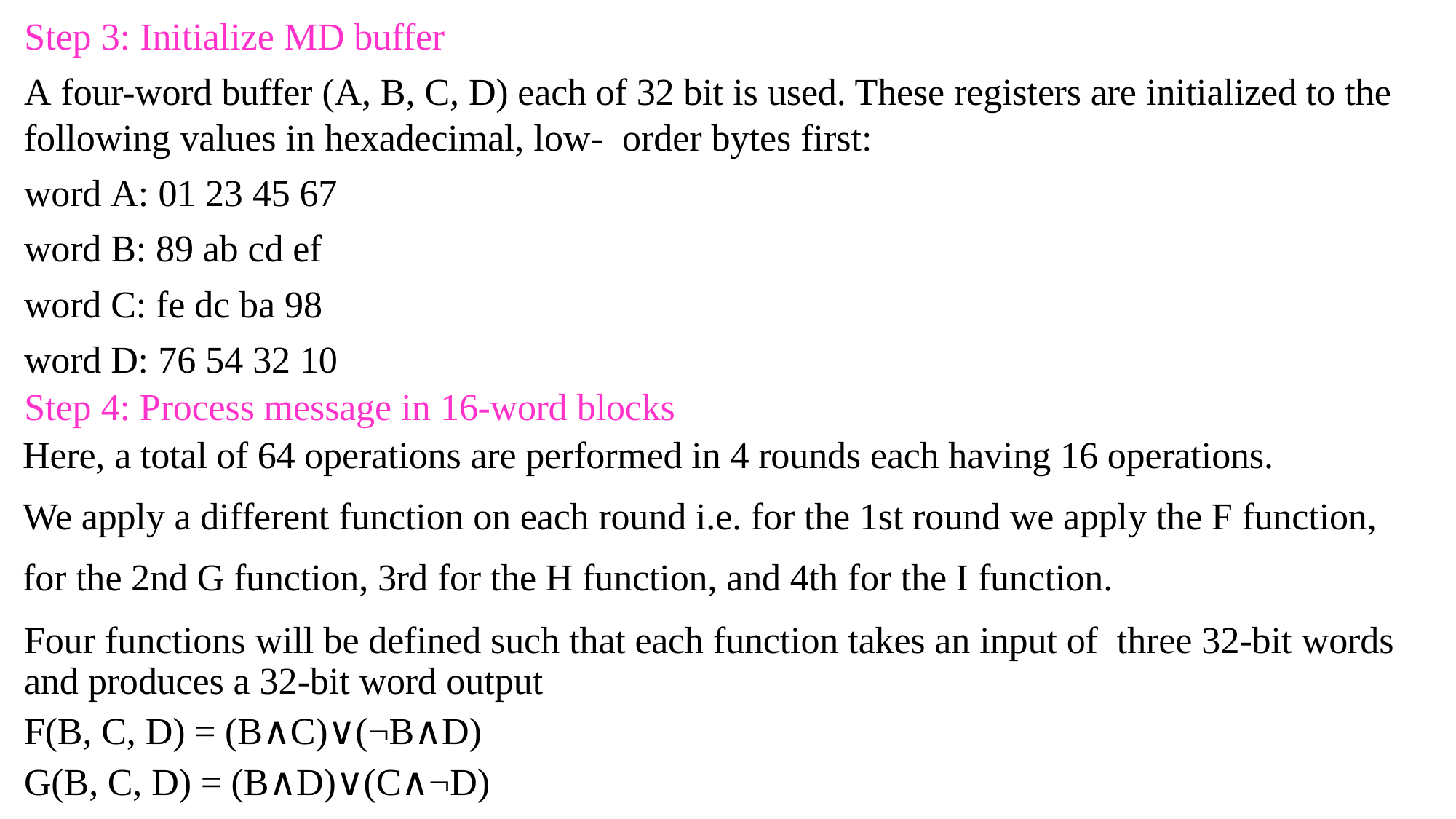

Step 3: Initialize MD buffer
A four-word buffer (A, B, C, D) each of 32 bit is used. These registers are initialized to the following values in hexadecimal, low-  order bytes first:
word A: 01 23 45 67
word B: 89 ab cd ef
word C: fe dc ba 98
word D: 76 54 32 10
Step 4: Process message in 16-word blocks
Here, a total of 64 operations are performed in 4 rounds each having 16 operations.
We apply a different function on each round i.e. for the 1st round we apply the F function,
for the 2nd G function, 3rd for the H function, and 4th for the I function.
Four functions will be defined such that each function takes an input of  three 32-bit words and produces a 32-bit word output
F(B, C, D) = (B∧C)∨(¬B∧D)
G(B, C, D) = (B∧D)∨(C∧¬D)
H(B, C, D) =B⊕C⊕D
I(B, C, D) = C⊕(B∨¬D)